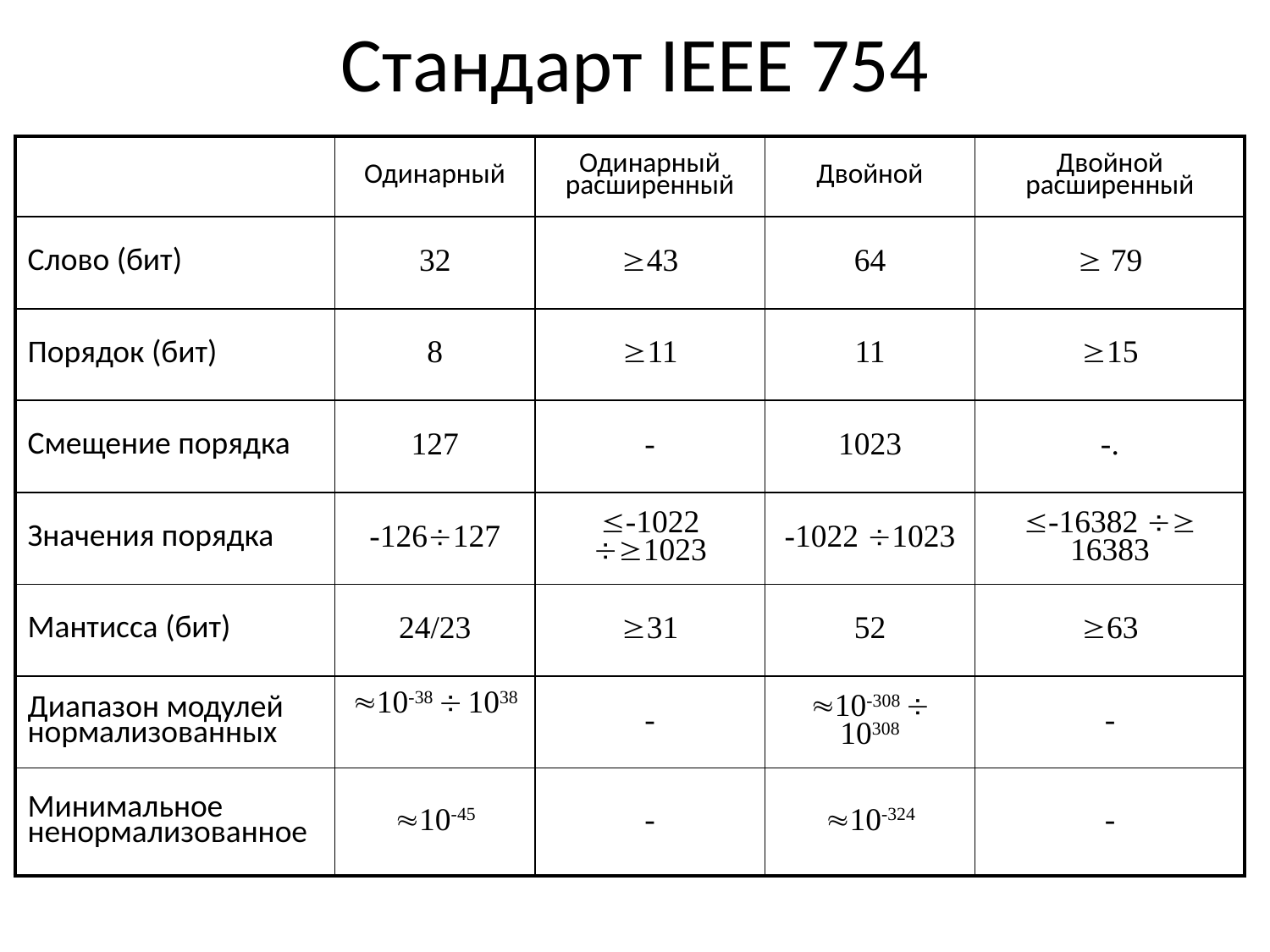

# Стандарт IEEE 754
|  | Одинарный | Одинарный расширенный | Двойной | Двойной расширенный |
| --- | --- | --- | --- | --- |
| Слово (бит) | 32 | ≥43 | 64 | ≥ 79 |
| Порядок (бит) | 8 | ≥11 | 11 | ≥15 |
| Смещение порядка | 127 | - | 1023 | -. |
| Значения порядка | -126÷127 | ≤-1022 ÷≥1023 | -1022 ÷1023 | ≤-16382 ÷≥ 16383 |
| Мантисса (бит) | 24/23 | ≥31 | 52 | ≥63 |
| Диапазон модулей нормализованных | ≈10-38 ÷ 1038 | - | ≈10-308 ÷ 10308 | - |
| Минимальное ненормализованное | ≈10-45 | - | ≈10-324 | - |